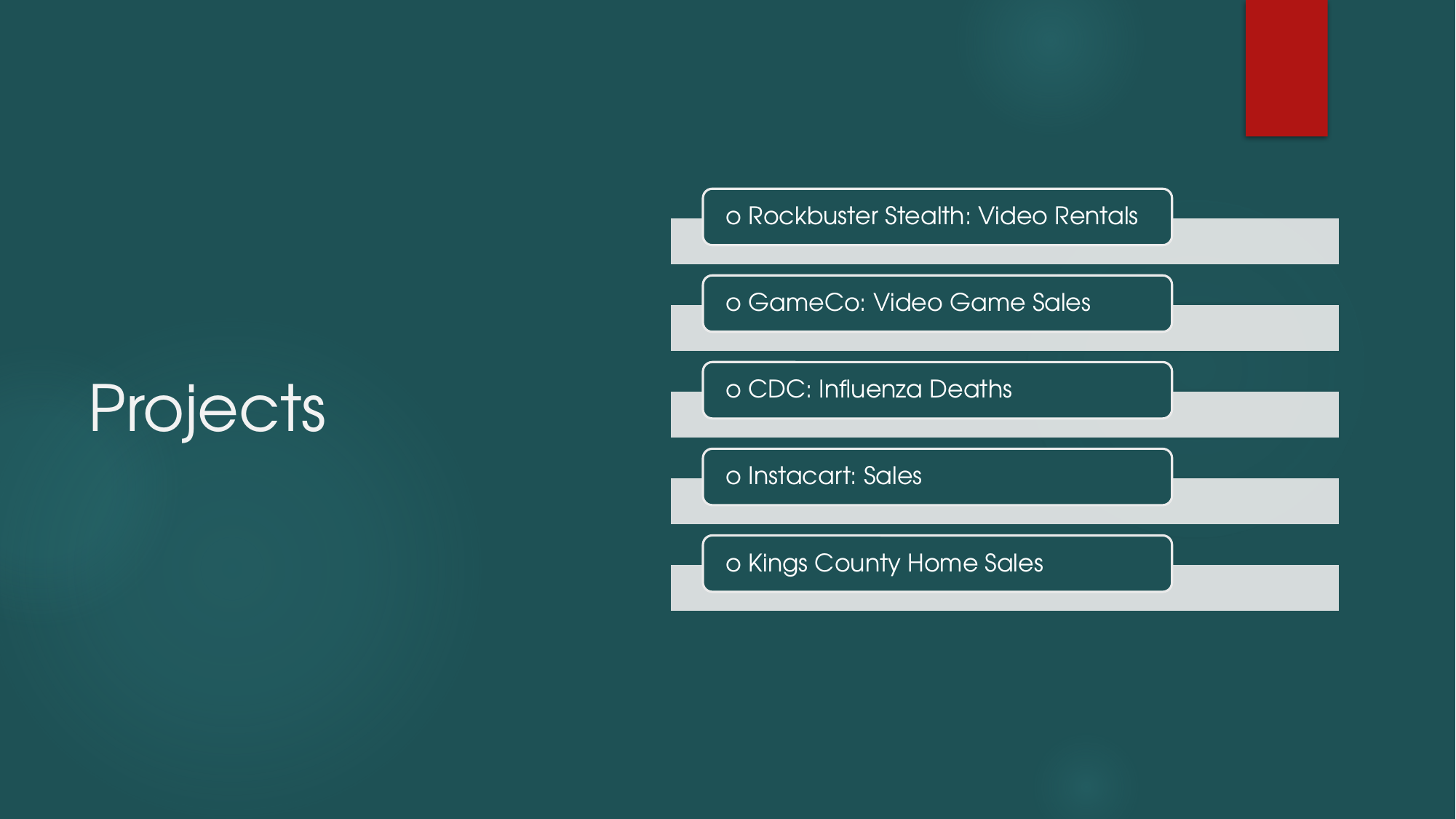

o Rockbuster Stealth: Video Rentals
o GameCo: Video Game Sales
o CDC: Influenza Deaths
o Instacart: Sales
o Kings County Home Sales
# Projects